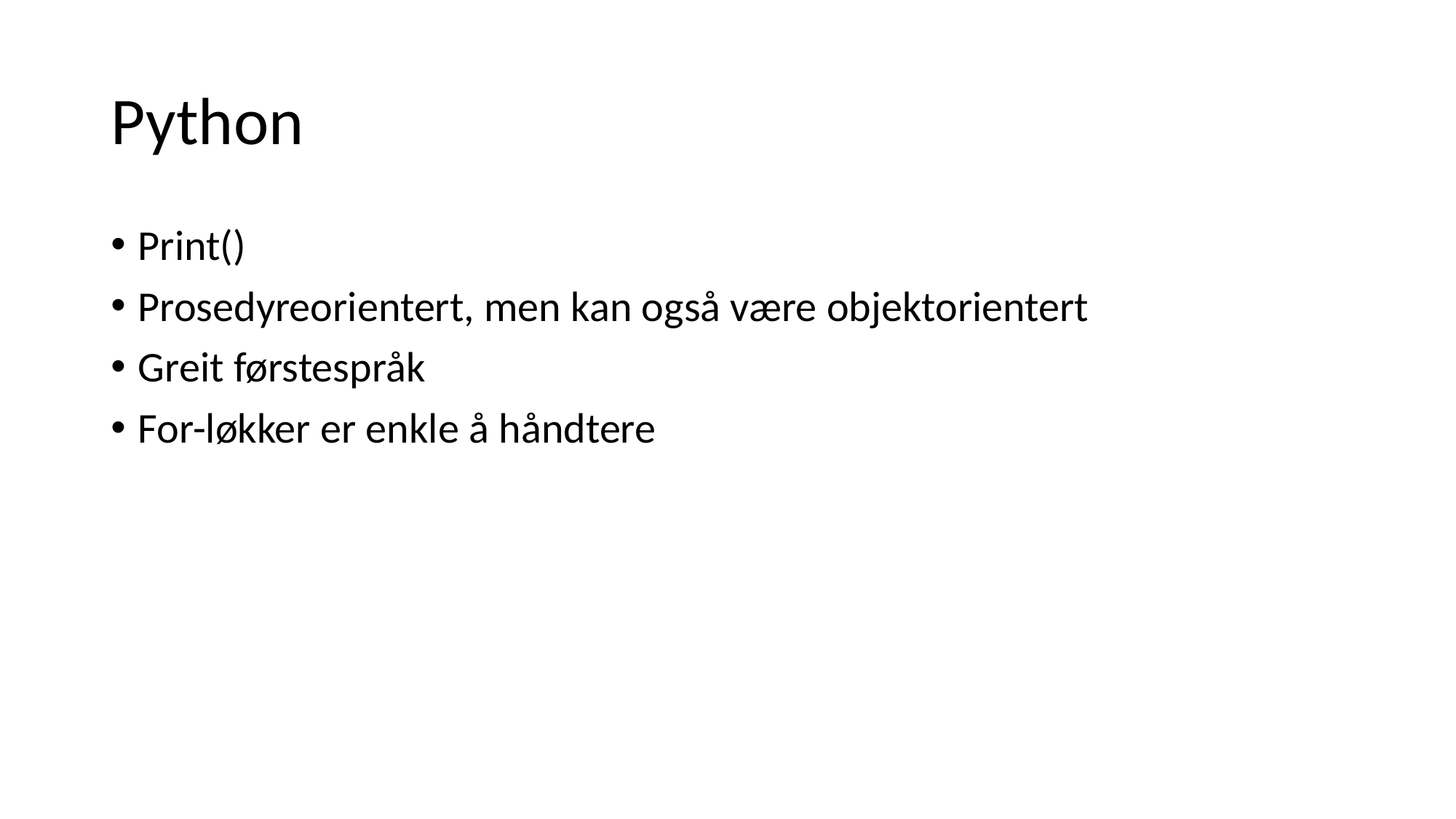

# Python
Print()
Prosedyreorientert, men kan også være objektorientert
Greit førstespråk
For-løkker er enkle å håndtere